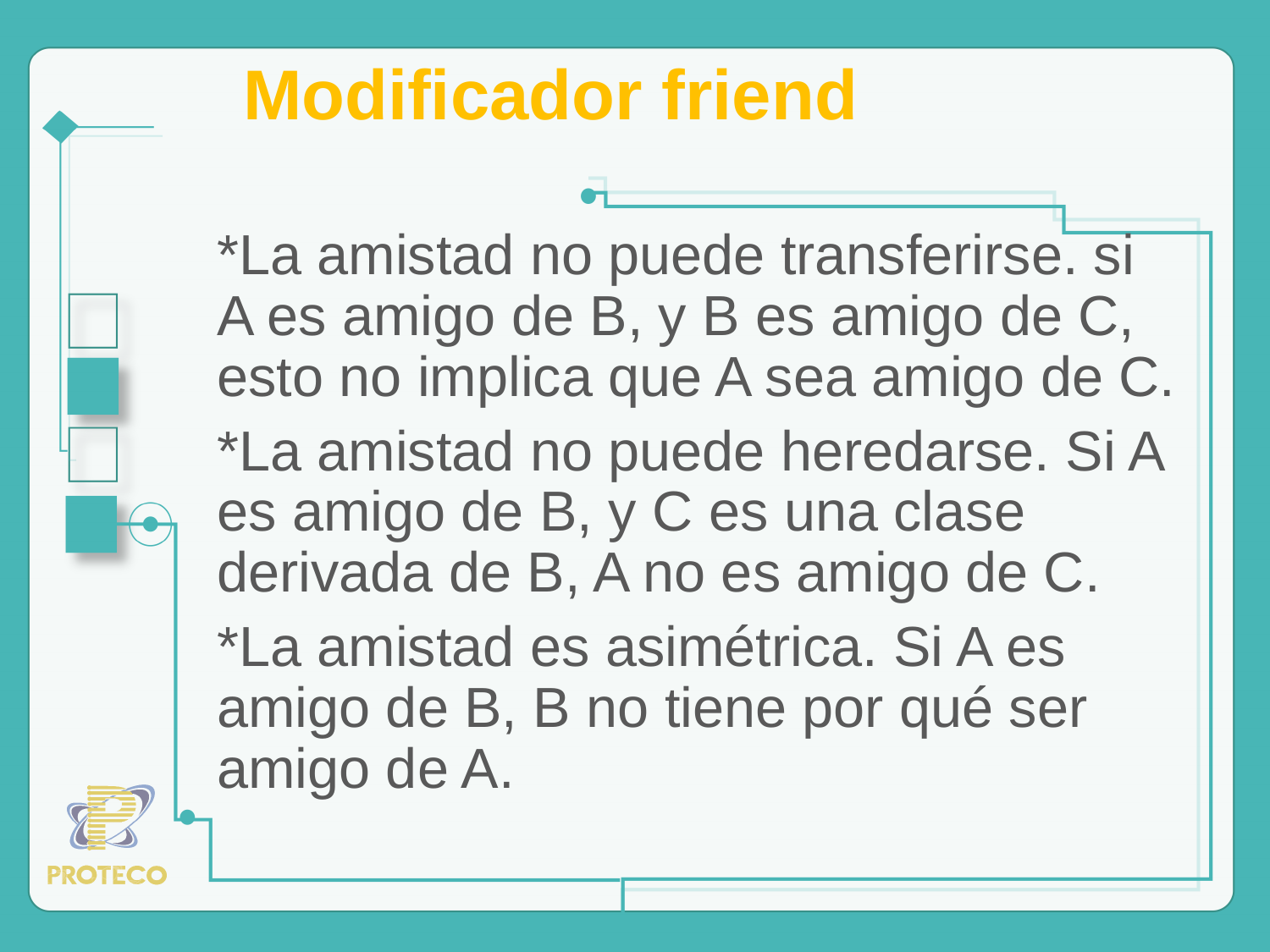

# Modificador friend
*La amistad no puede transferirse. si A es amigo de B, y B es amigo de C, esto no implica que A sea amigo de C.
*La amistad no puede heredarse. Si A es amigo de B, y C es una clase derivada de B, A no es amigo de C.
*La amistad es asimétrica. Si A es amigo de B, B no tiene por qué ser amigo de A.